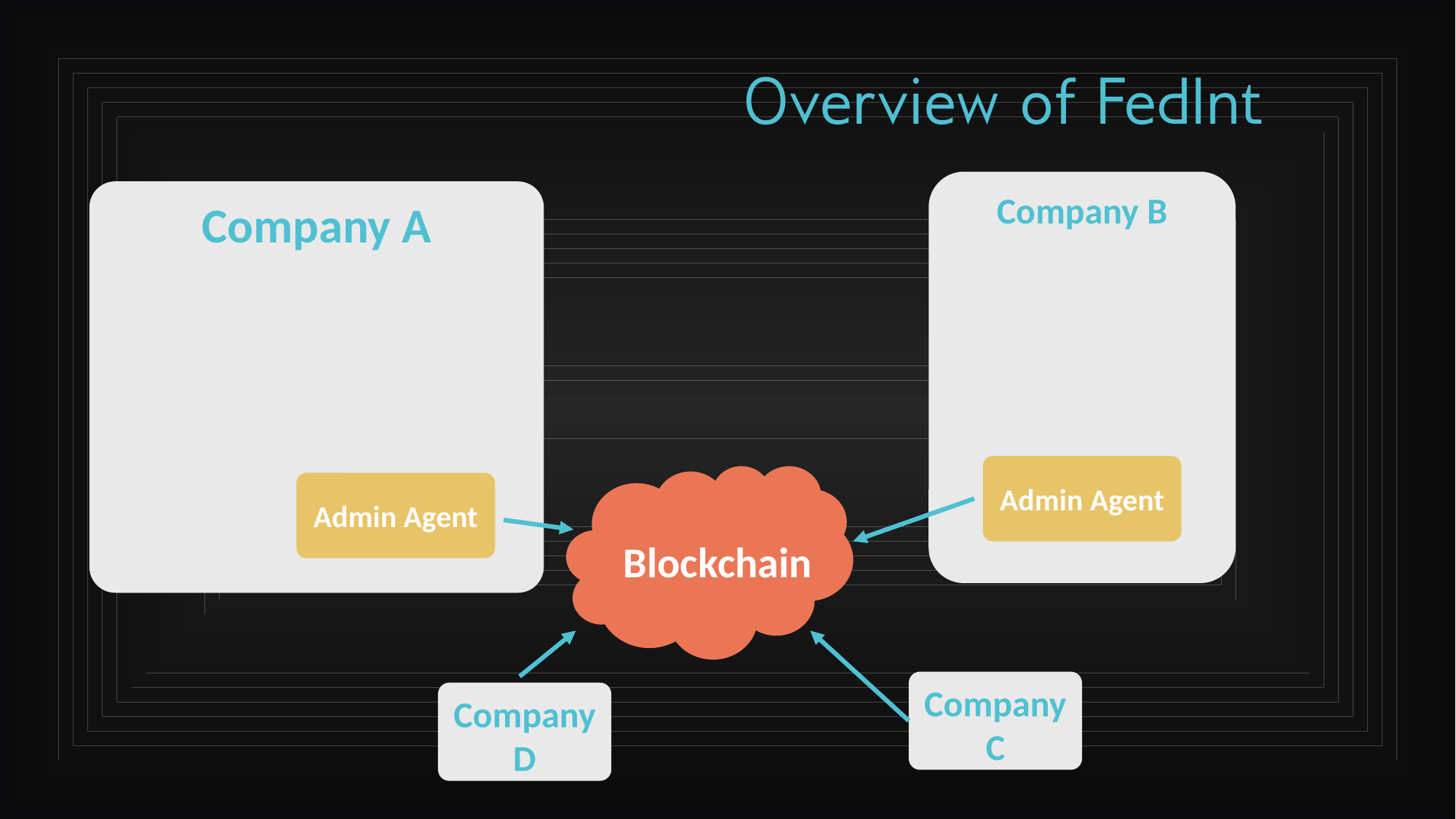

# Overview of FedInt
Company B
Company A
Admin Agent

Admin Agent
Blockchain
Company C
Company D